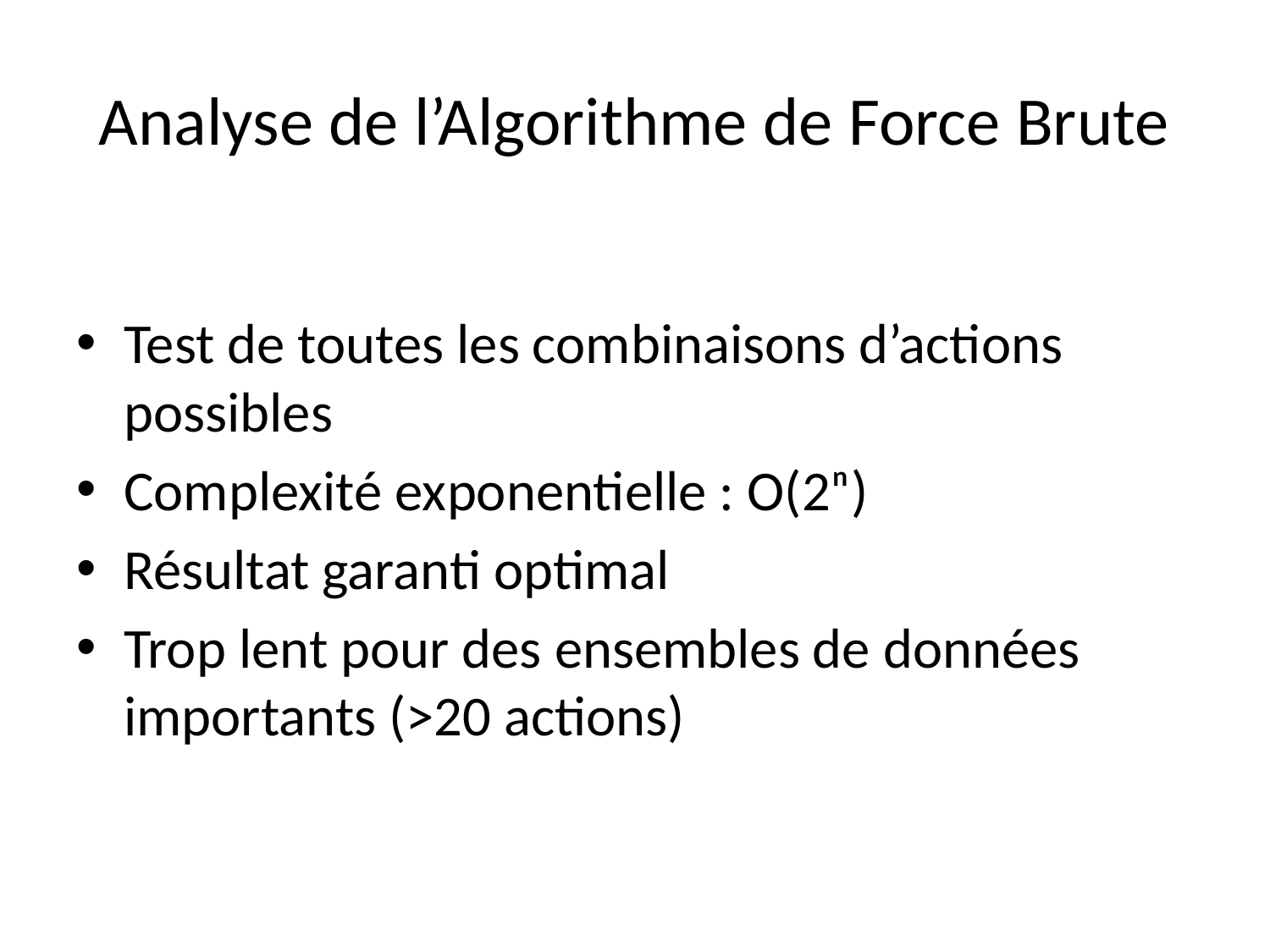

# Analyse de l’Algorithme de Force Brute

Test de toutes les combinaisons d’actions possibles
Complexité exponentielle : O(2ⁿ)
Résultat garanti optimal
Trop lent pour des ensembles de données importants (>20 actions)